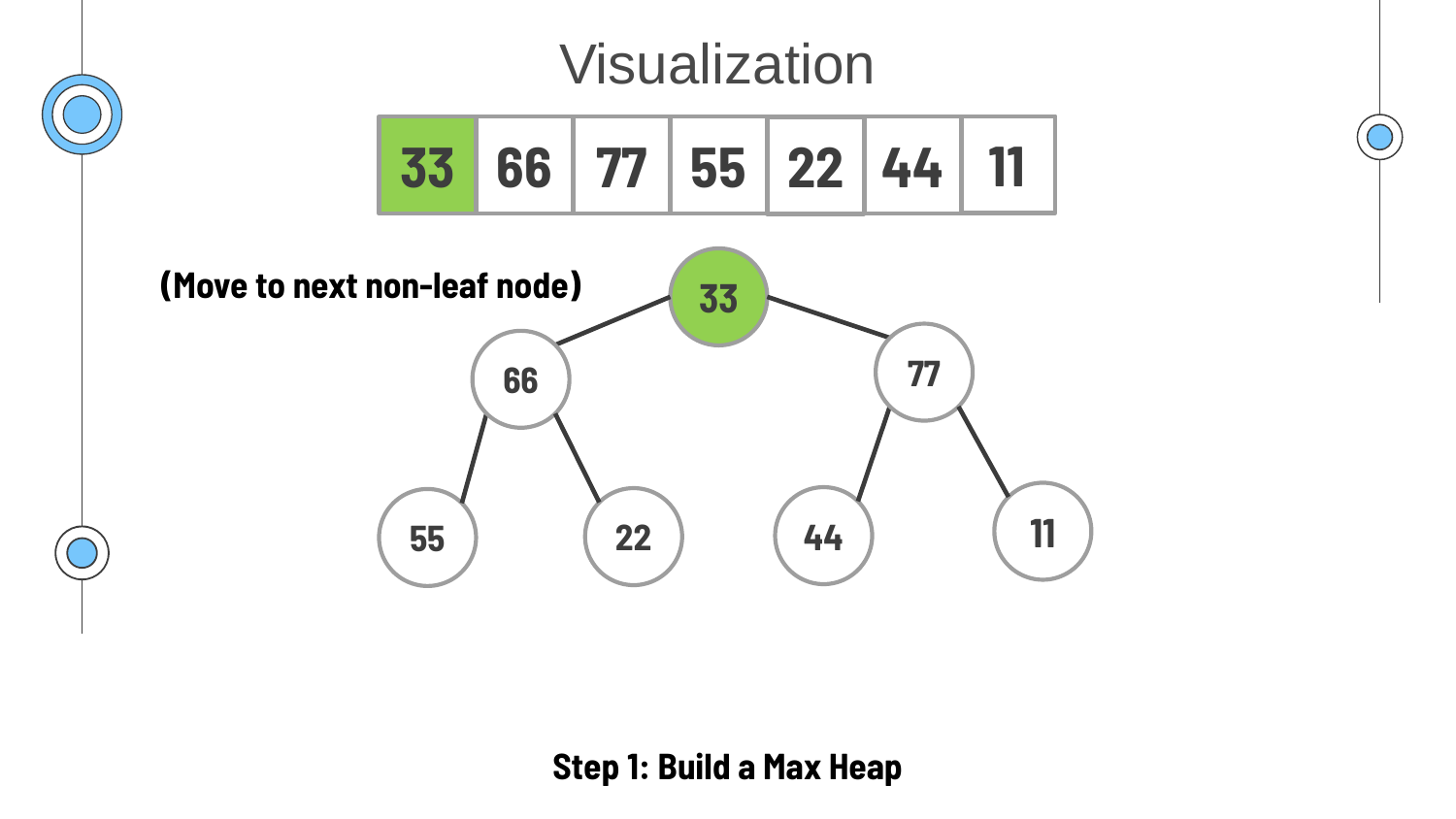

# Visualization
11
44
33
66
77
55
22
33
(Move to next non-leaf node)
77
66
11
44
22
55
Step 1: Build a Max Heap